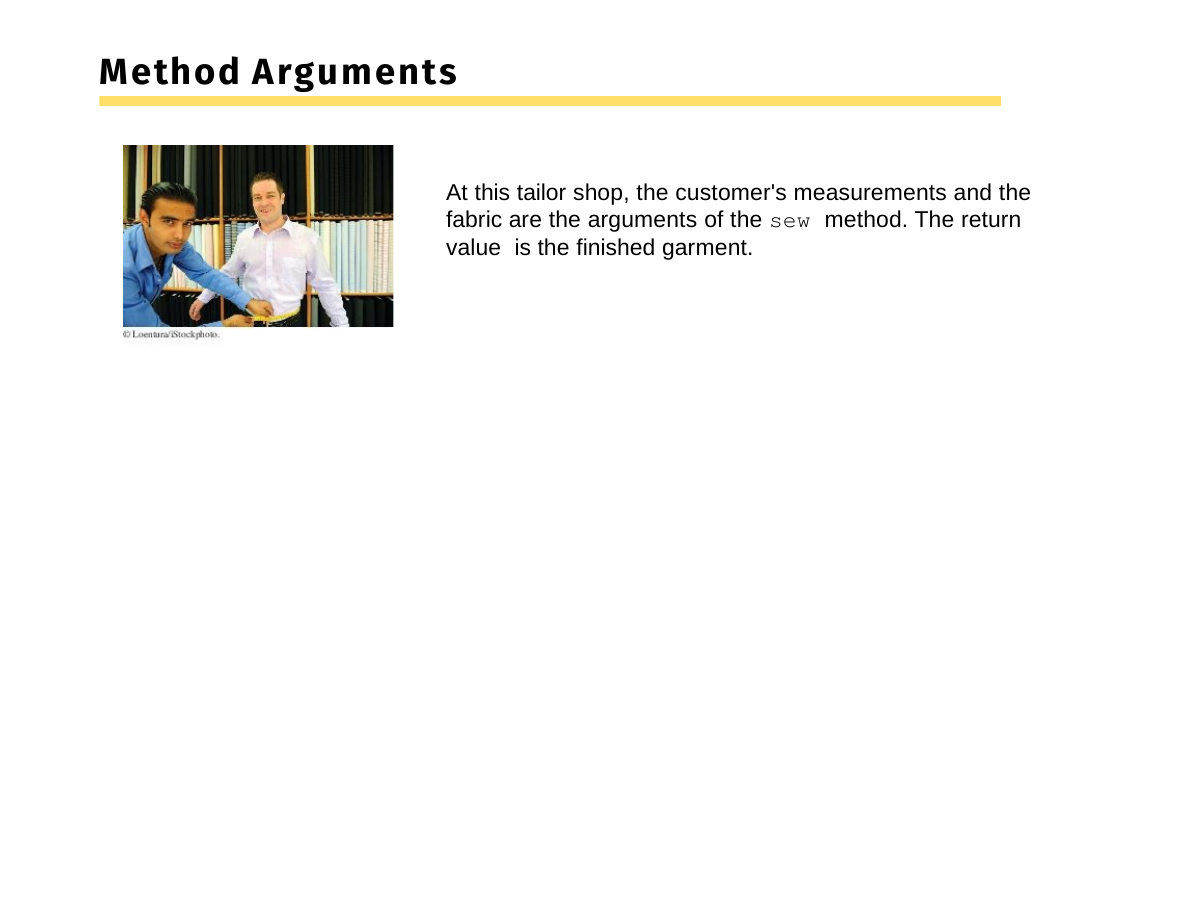

# Method Arguments

At this tailor shop, the customer's measurements and the  fabric are the arguments of the sew method. The return value  is the finished garment.